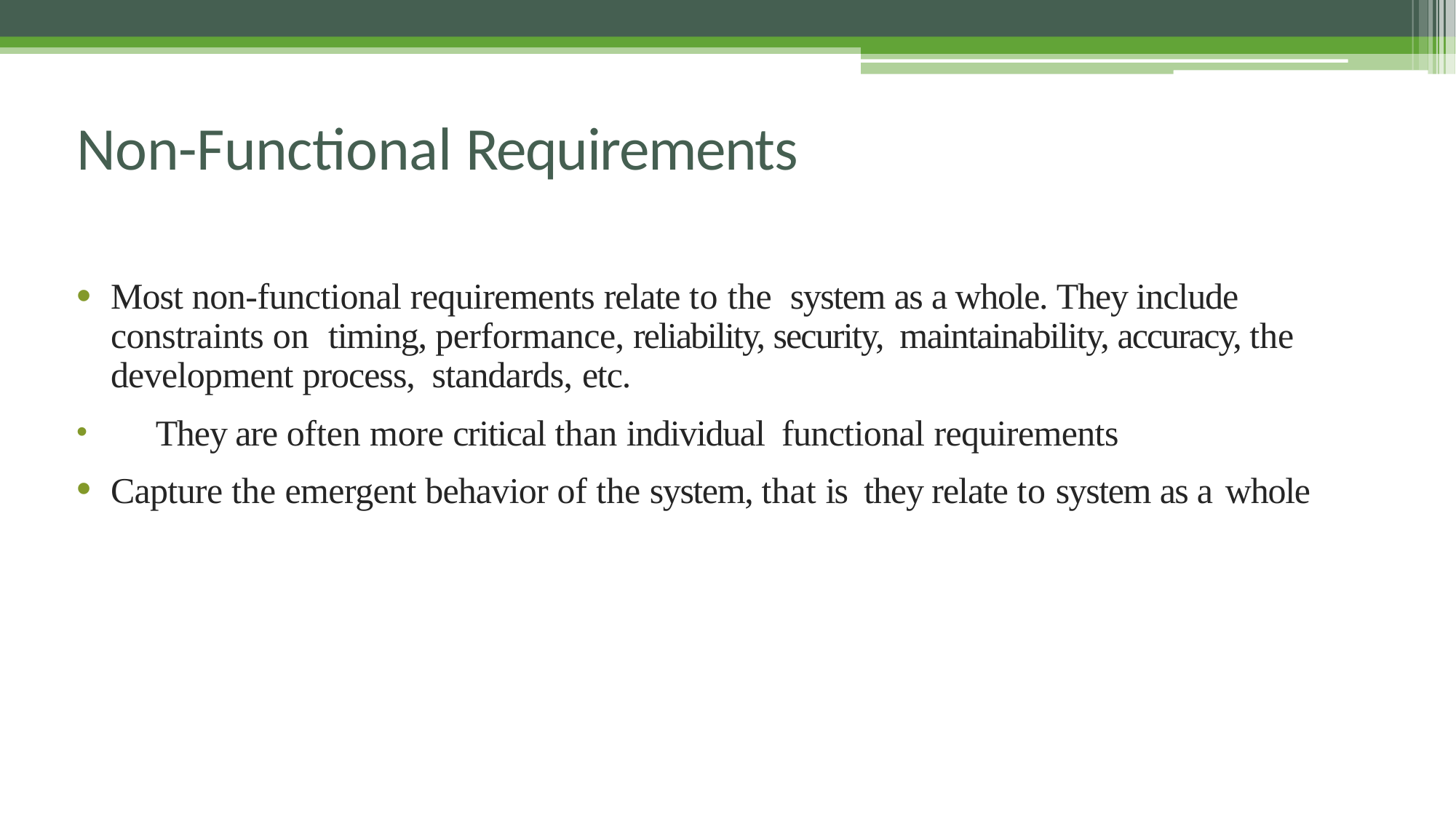

# Non-Functional Requirements
Most non-functional requirements relate to the  system as a whole. They include constraints on  timing, performance, reliability, security,  maintainability, accuracy, the development process,  standards, etc.
	They are often more critical than individual  functional requirements
Capture the emergent behavior of the system, that is  they relate to system as a whole
18